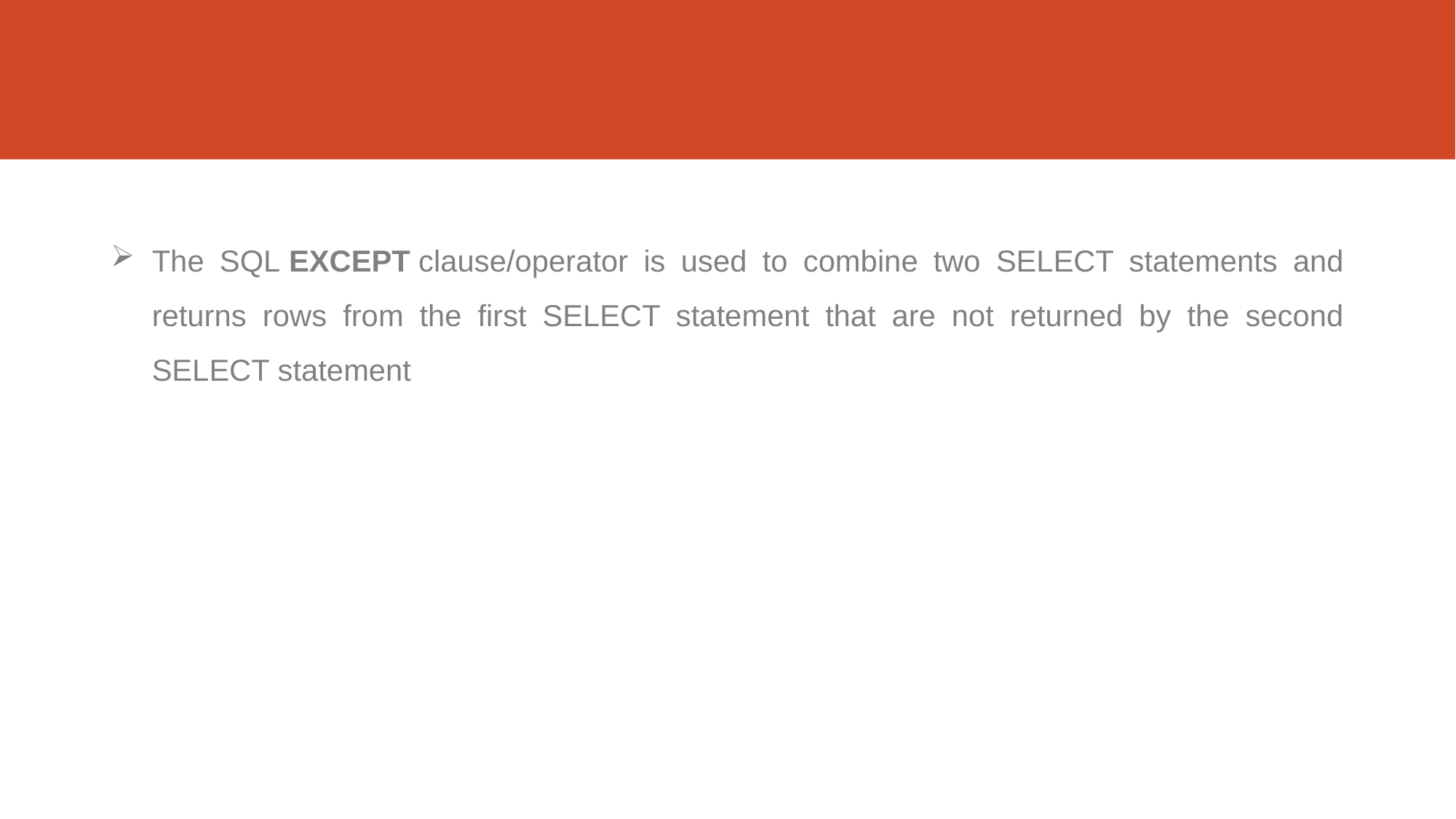

#
The SQL EXCEPT clause/operator is used to combine two SELECT statements and returns rows from the first SELECT statement that are not returned by the second SELECT statement